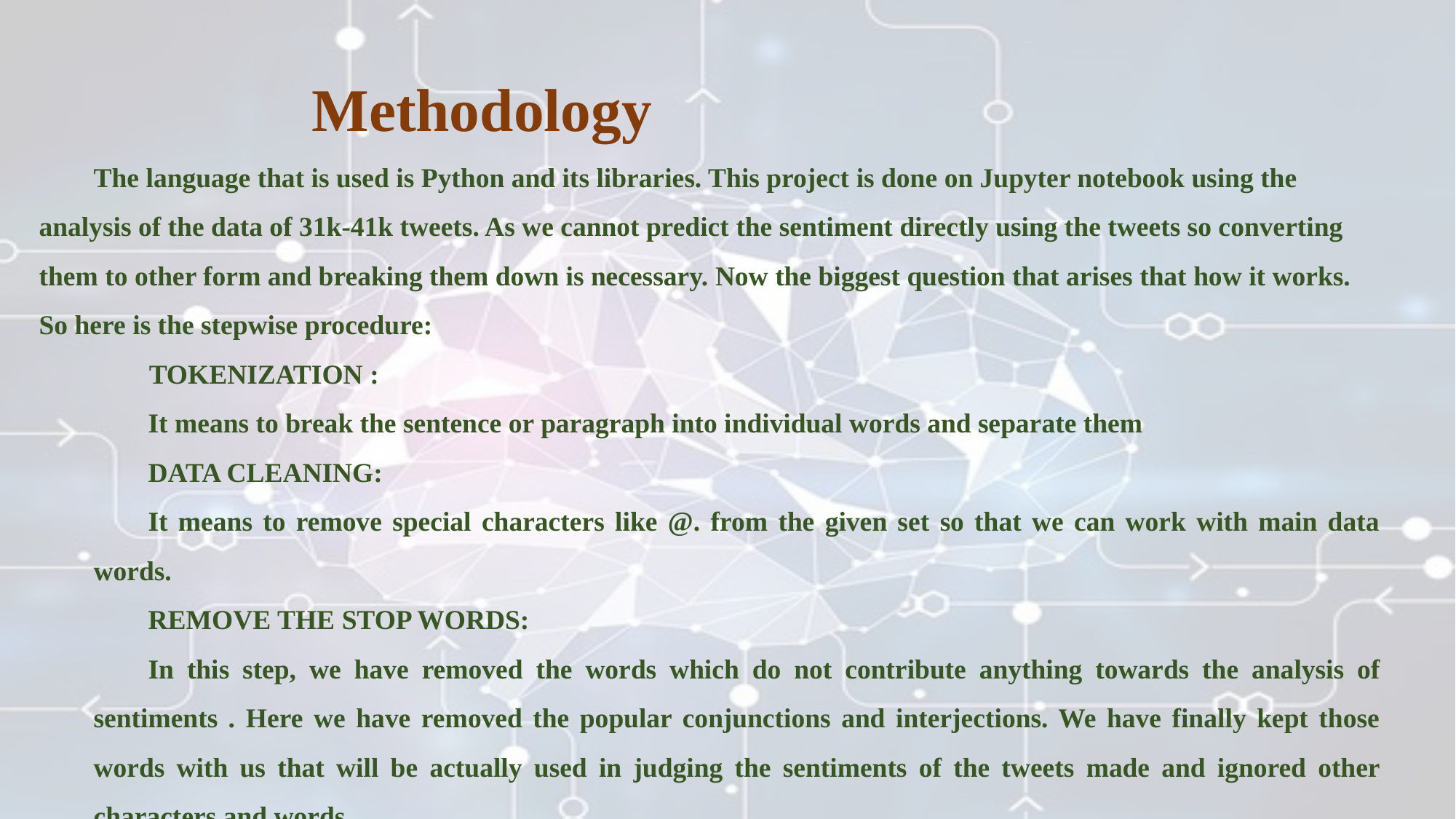

Methodology
The language that is used is Python and its libraries. This project is done on Jupyter notebook using the analysis of the data of 31k-41k tweets. As we cannot predict the sentiment directly using the tweets so converting them to other form and breaking them down is necessary. Now the biggest question that arises that how it works. So here is the stepwise procedure:
        TOKENIZATION :
It means to break the sentence or paragraph into individual words and separate them
DATA CLEANING:
It means to remove special characters like @. from the given set so that we can work with main data words.
REMOVE THE STOP WORDS:
In this step, we have removed the words which do not contribute anything towards the analysis of sentiments . Here we have removed the popular conjunctions and interjections. We have finally kept those words with us that will be actually used in judging the sentiments of the tweets made and ignored other characters and words.